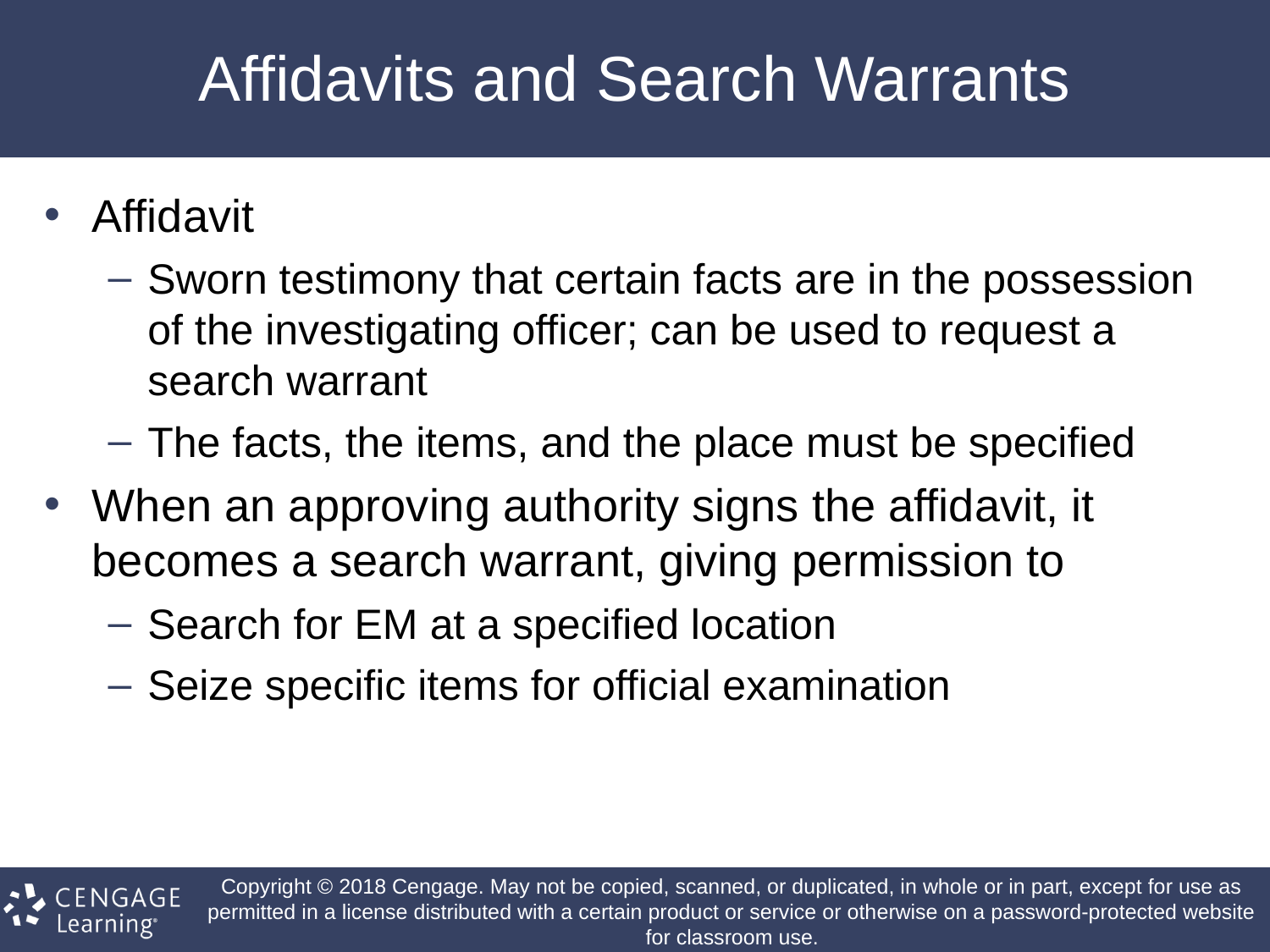

# Affidavits and Search Warrants
Affidavit
Sworn testimony that certain facts are in the possession of the investigating officer; can be used to request a search warrant
The facts, the items, and the place must be specified
When an approving authority signs the affidavit, it becomes a search warrant, giving permission to
Search for EM at a specified location
Seize specific items for official examination